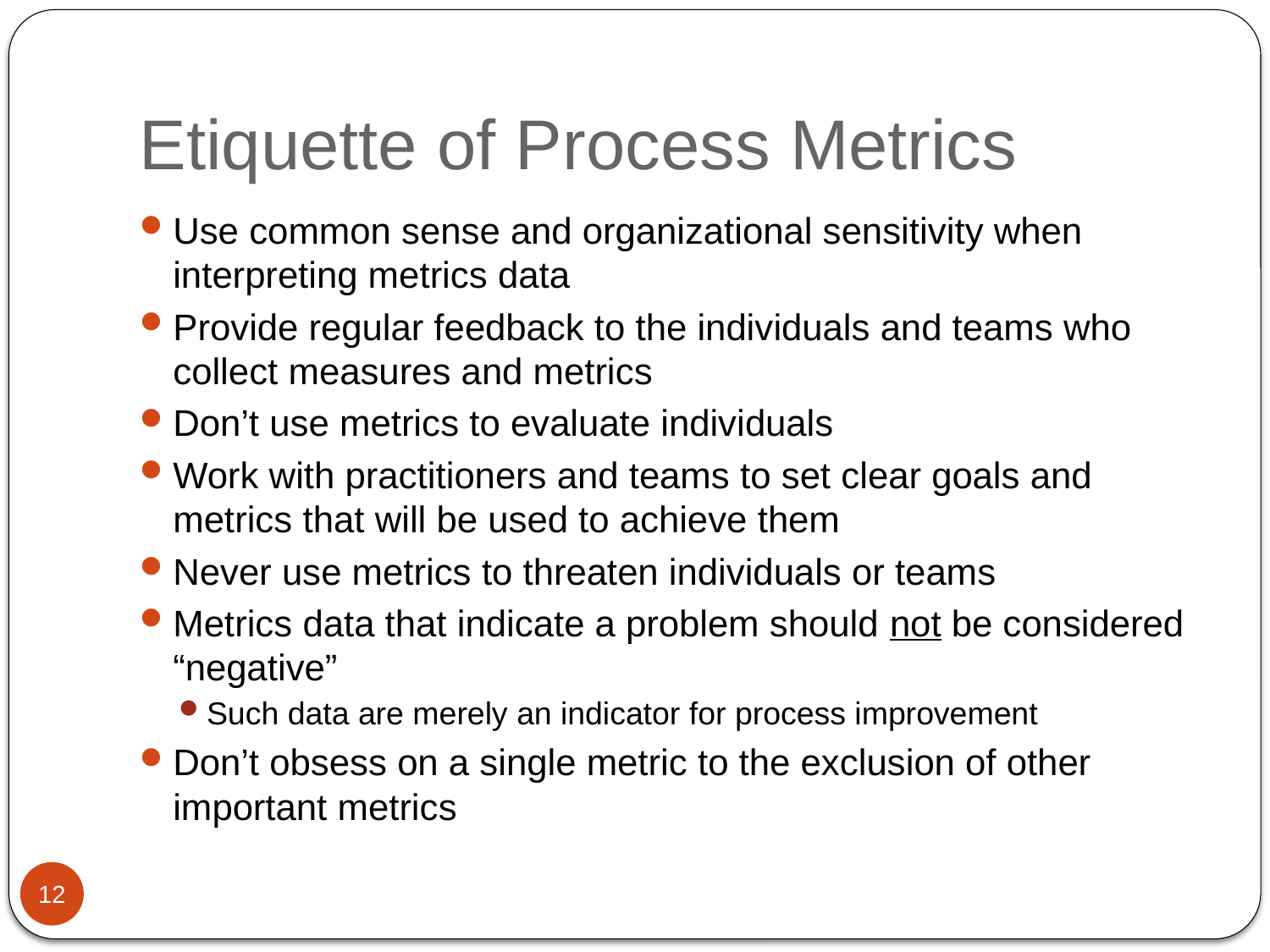

# Etiquette of Process Metrics
Use common sense and organizational sensitivity when interpreting metrics data
Provide regular feedback to the individuals and teams who collect measures and metrics
Don’t use metrics to evaluate individuals
Work with practitioners and teams to set clear goals and metrics that will be used to achieve them
Never use metrics to threaten individuals or teams
Metrics data that indicate a problem should not be considered “negative”
Such data are merely an indicator for process improvement
Don’t obsess on a single metric to the exclusion of other important metrics

12